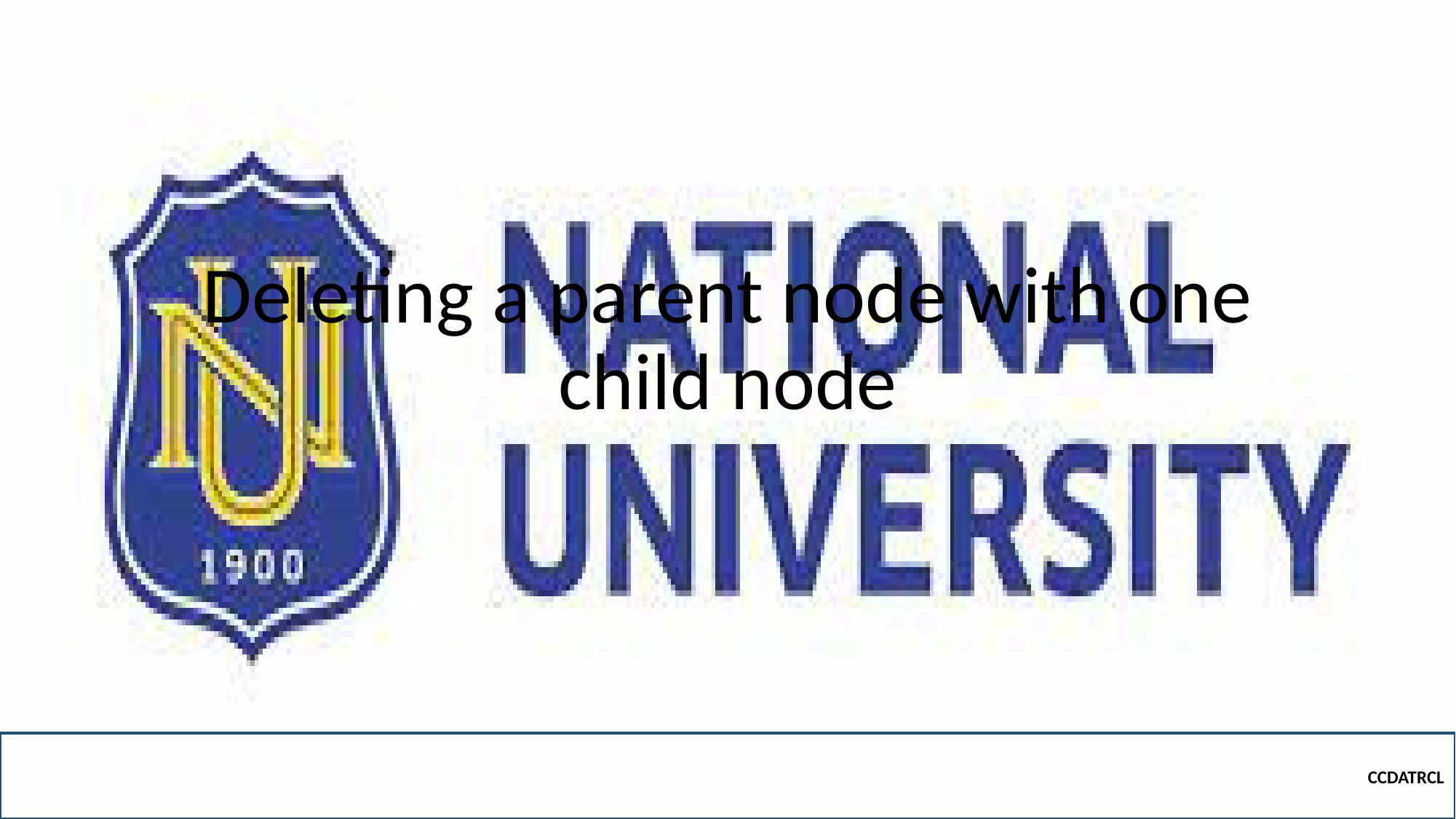

# Deleting a parent node with one child node
CCDATRCL